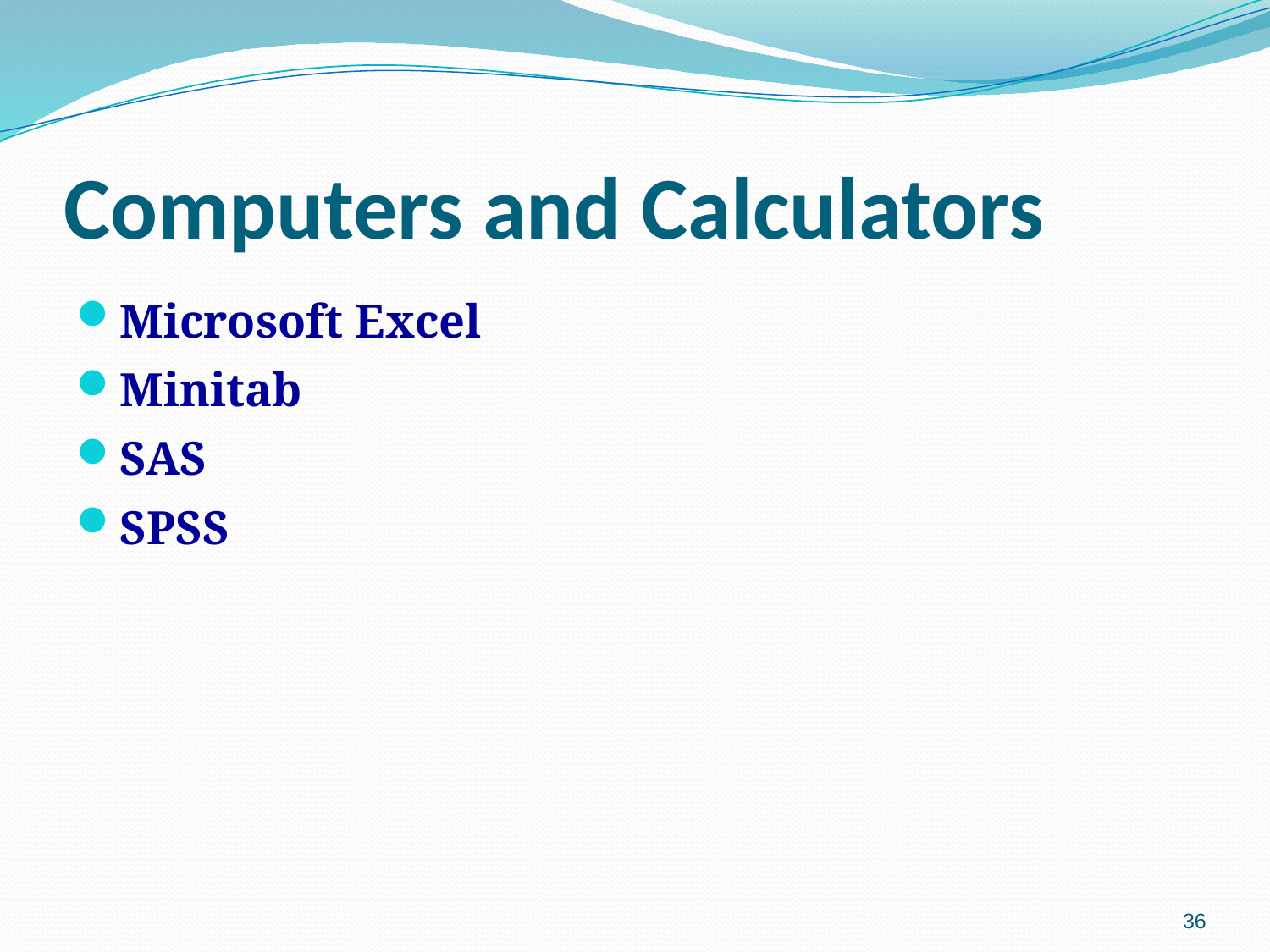

# Computers and Calculators
Microsoft Excel
Minitab
SAS
SPSS
36